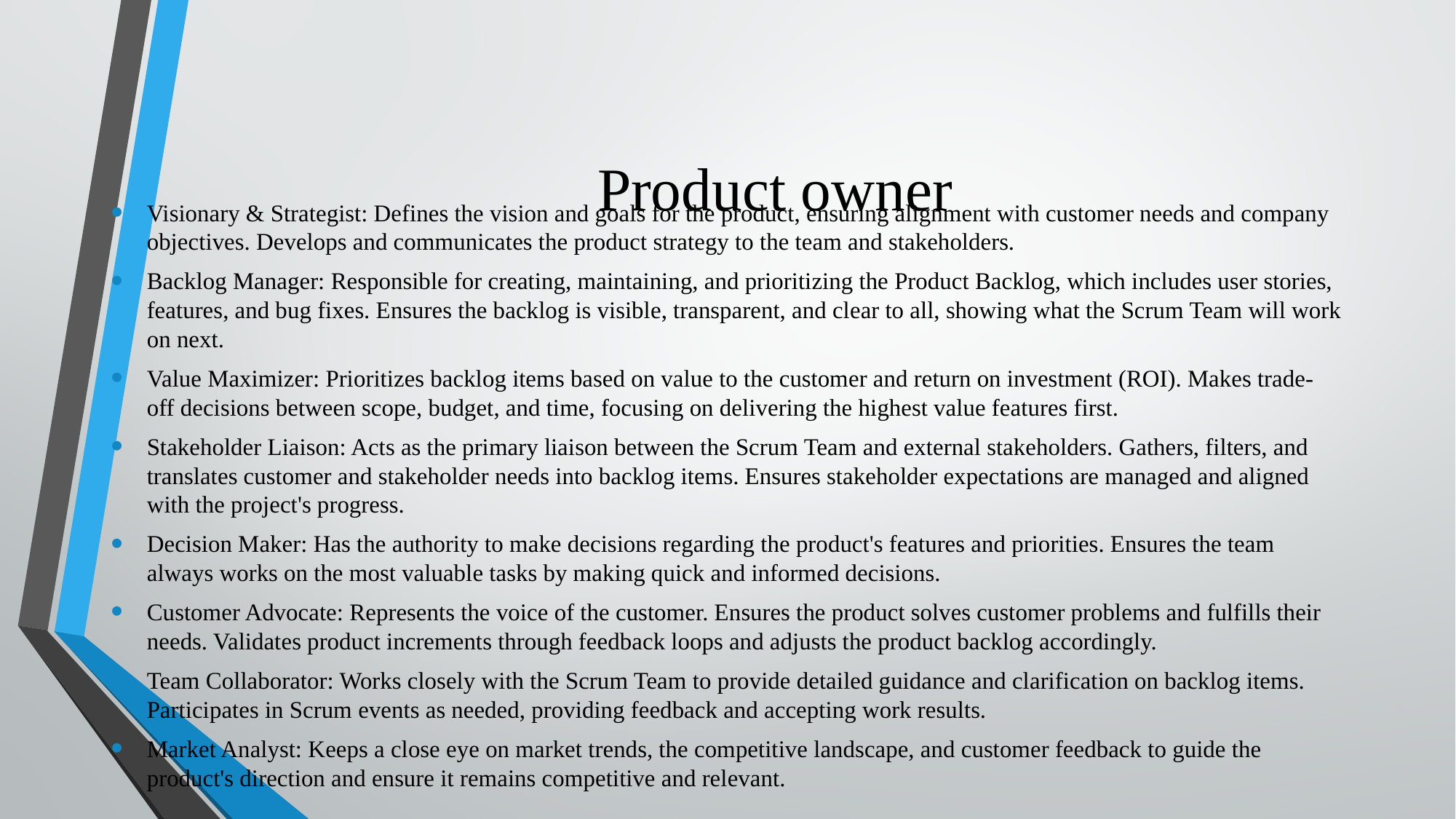

# Product owner
Visionary & Strategist: Defines the vision and goals for the product, ensuring alignment with customer needs and company objectives. Develops and communicates the product strategy to the team and stakeholders.
Backlog Manager: Responsible for creating, maintaining, and prioritizing the Product Backlog, which includes user stories, features, and bug fixes. Ensures the backlog is visible, transparent, and clear to all, showing what the Scrum Team will work on next.
Value Maximizer: Prioritizes backlog items based on value to the customer and return on investment (ROI). Makes trade-off decisions between scope, budget, and time, focusing on delivering the highest value features first.
Stakeholder Liaison: Acts as the primary liaison between the Scrum Team and external stakeholders. Gathers, filters, and translates customer and stakeholder needs into backlog items. Ensures stakeholder expectations are managed and aligned with the project's progress.
Decision Maker: Has the authority to make decisions regarding the product's features and priorities. Ensures the team always works on the most valuable tasks by making quick and informed decisions.
Customer Advocate: Represents the voice of the customer. Ensures the product solves customer problems and fulfills their needs. Validates product increments through feedback loops and adjusts the product backlog accordingly.
Team Collaborator: Works closely with the Scrum Team to provide detailed guidance and clarification on backlog items. Participates in Scrum events as needed, providing feedback and accepting work results.
Market Analyst: Keeps a close eye on market trends, the competitive landscape, and customer feedback to guide the product's direction and ensure it remains competitive and relevant.